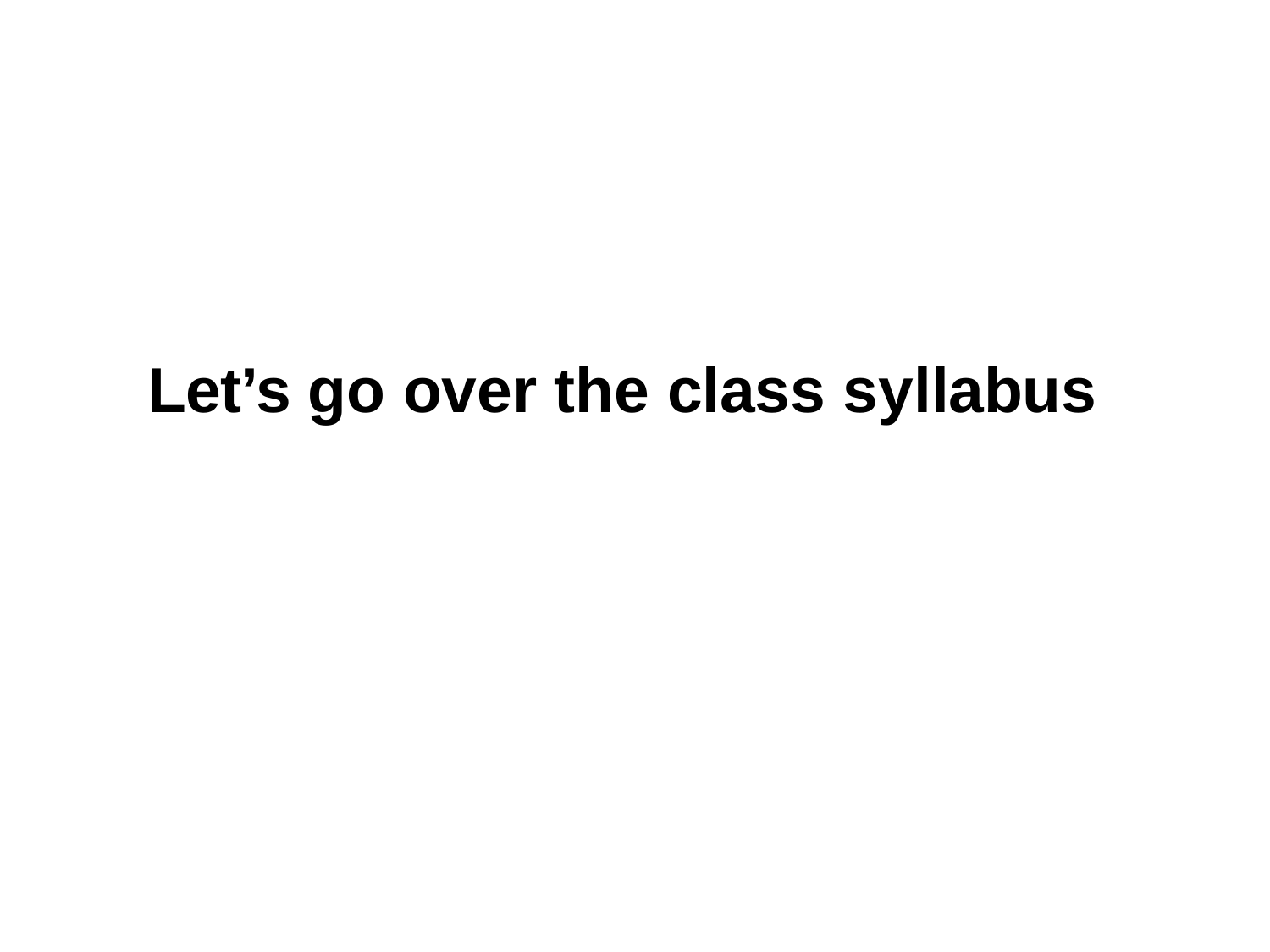

# Let’s go over the class syllabus